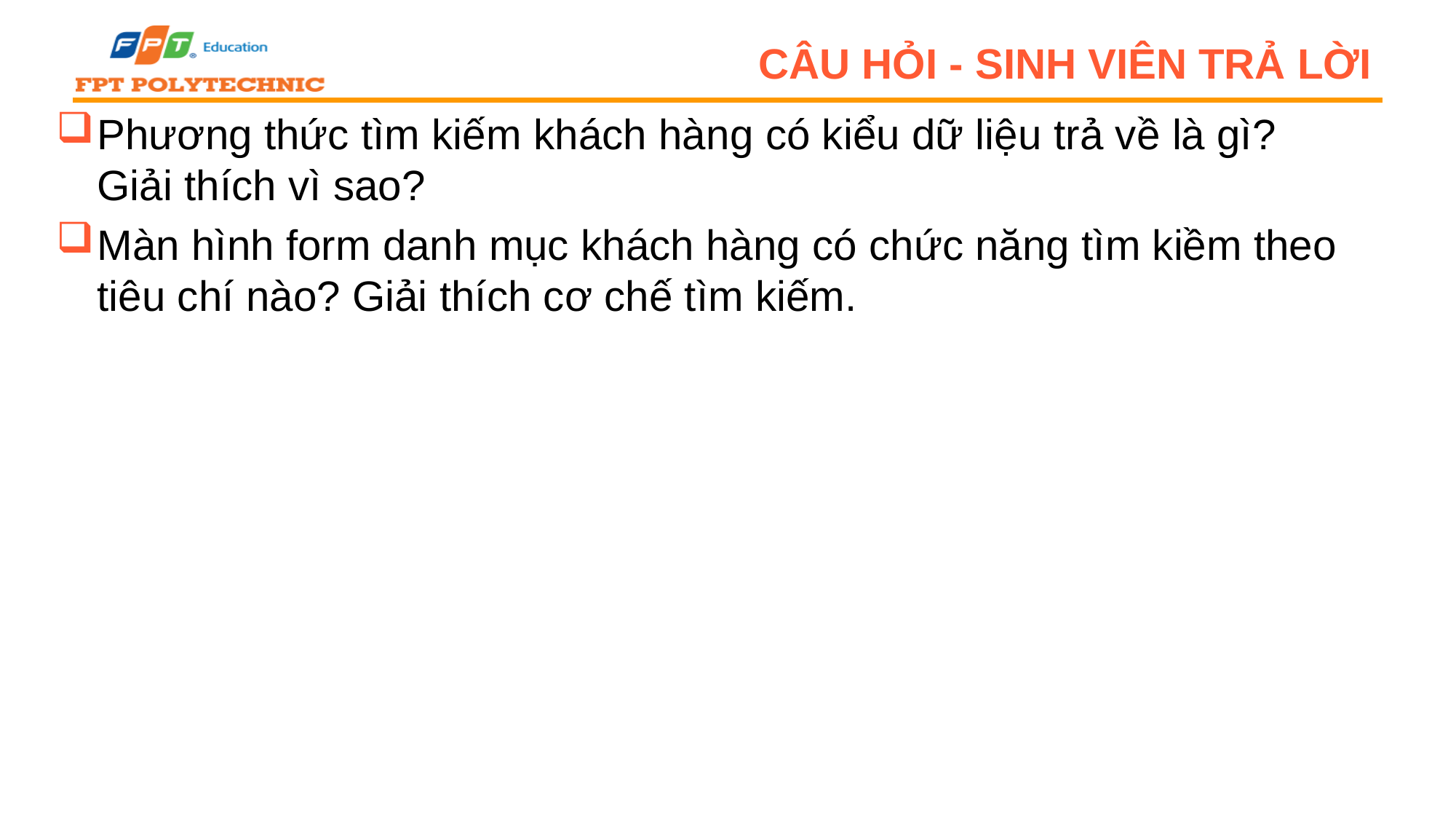

# Câu hỏi - sinh viên trả lời
Phương thức tìm kiếm khách hàng có kiểu dữ liệu trả về là gì? Giải thích vì sao?
Màn hình form danh mục khách hàng có chức năng tìm kiềm theo tiêu chí nào? Giải thích cơ chế tìm kiếm.